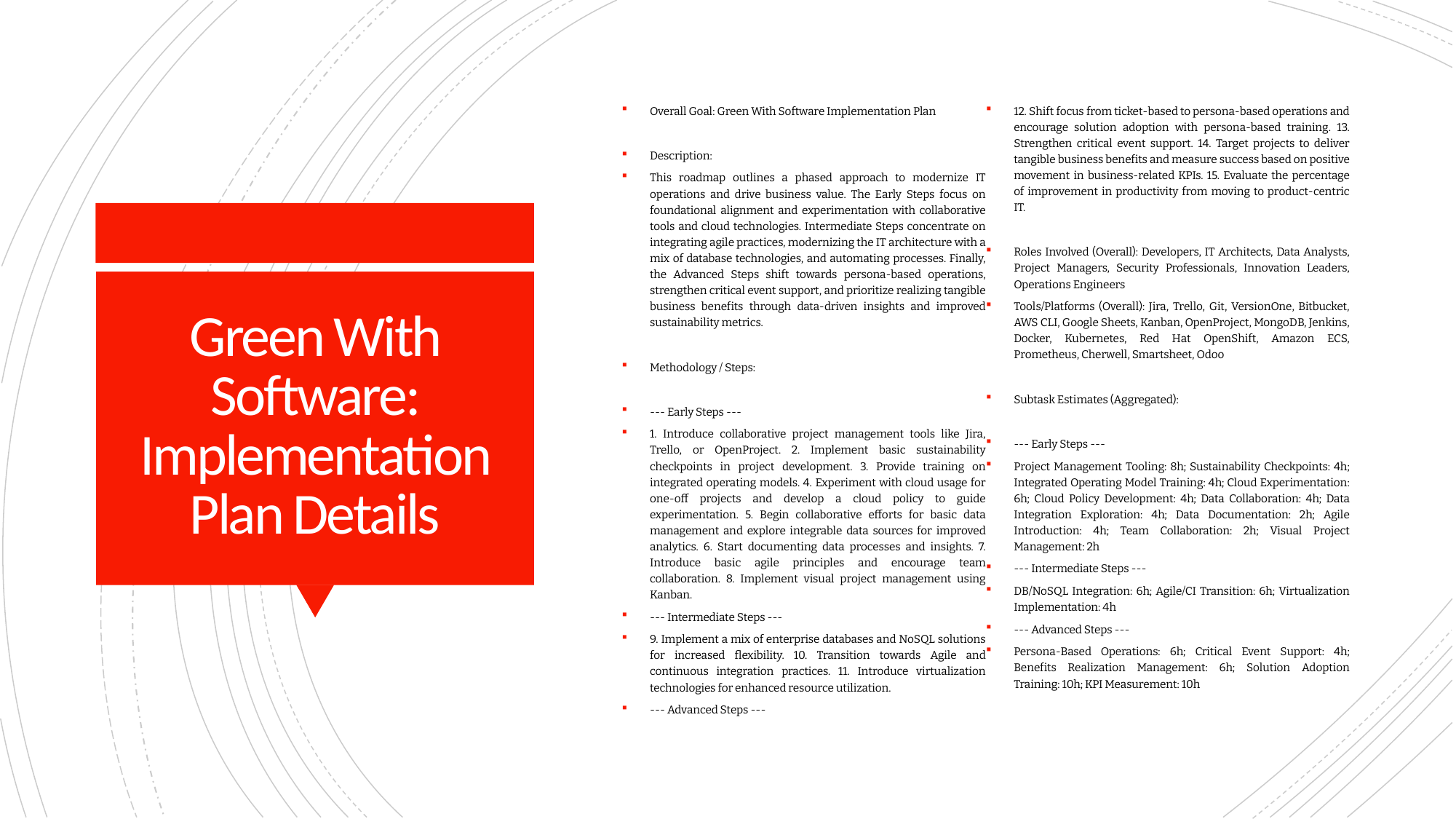

Overall Goal: Green With Software Implementation Plan

Description:
This roadmap outlines a phased approach to modernize IT operations and drive business value. The Early Steps focus on foundational alignment and experimentation with collaborative tools and cloud technologies. Intermediate Steps concentrate on integrating agile practices, modernizing the IT architecture with a mix of database technologies, and automating processes. Finally, the Advanced Steps shift towards persona-based operations, strengthen critical event support, and prioritize realizing tangible business benefits through data-driven insights and improved sustainability metrics.

Methodology / Steps:

--- Early Steps ---
1. Introduce collaborative project management tools like Jira, Trello, or OpenProject. 2. Implement basic sustainability checkpoints in project development. 3. Provide training on integrated operating models. 4. Experiment with cloud usage for one-off projects and develop a cloud policy to guide experimentation. 5. Begin collaborative efforts for basic data management and explore integrable data sources for improved analytics. 6. Start documenting data processes and insights. 7. Introduce basic agile principles and encourage team collaboration. 8. Implement visual project management using Kanban.
--- Intermediate Steps ---
9. Implement a mix of enterprise databases and NoSQL solutions for increased flexibility. 10. Transition towards Agile and continuous integration practices. 11. Introduce virtualization technologies for enhanced resource utilization.
--- Advanced Steps ---
12. Shift focus from ticket-based to persona-based operations and encourage solution adoption with persona-based training. 13. Strengthen critical event support. 14. Target projects to deliver tangible business benefits and measure success based on positive movement in business-related KPIs. 15. Evaluate the percentage of improvement in productivity from moving to product-centric IT.

Roles Involved (Overall): Developers, IT Architects, Data Analysts, Project Managers, Security Professionals, Innovation Leaders, Operations Engineers
Tools/Platforms (Overall): Jira, Trello, Git, VersionOne, Bitbucket, AWS CLI, Google Sheets, Kanban, OpenProject, MongoDB, Jenkins, Docker, Kubernetes, Red Hat OpenShift, Amazon ECS, Prometheus, Cherwell, Smartsheet, Odoo

Subtask Estimates (Aggregated):

--- Early Steps ---
Project Management Tooling: 8h; Sustainability Checkpoints: 4h; Integrated Operating Model Training: 4h; Cloud Experimentation: 6h; Cloud Policy Development: 4h; Data Collaboration: 4h; Data Integration Exploration: 4h; Data Documentation: 2h; Agile Introduction: 4h; Team Collaboration: 2h; Visual Project Management: 2h
--- Intermediate Steps ---
DB/NoSQL Integration: 6h; Agile/CI Transition: 6h; Virtualization Implementation: 4h
--- Advanced Steps ---
Persona-Based Operations: 6h; Critical Event Support: 4h; Benefits Realization Management: 6h; Solution Adoption Training: 10h; KPI Measurement: 10h
# Green With Software: Implementation Plan Details